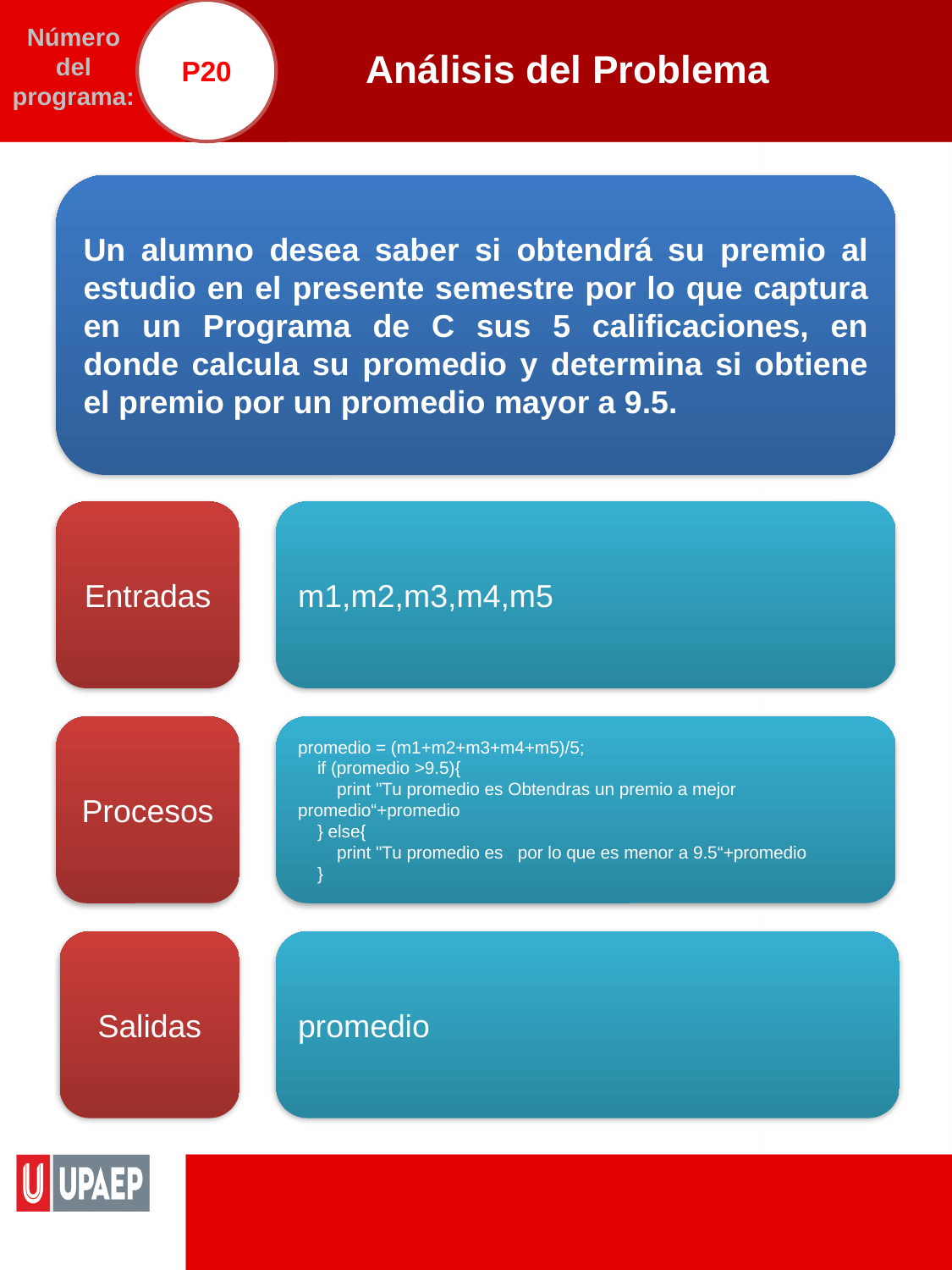

P20
# Análisis del Problema
Número del programa:
Un alumno desea saber si obtendrá su premio al estudio en el presente semestre por lo que captura en un Programa de C sus 5 calificaciones, en donde calcula su promedio y determina si obtiene el premio por un promedio mayor a 9.5.

Entradas
m1,m2,m3,m4,m5
Procesos
promedio = (m1+m2+m3+m4+m5)/5;
    if (promedio >9.5){
        print "Tu promedio es Obtendras un premio a mejor promedio“+promedio
    } else{
        print "Tu promedio es   por lo que es menor a 9.5“+promedio
    }
Salidas
promedio